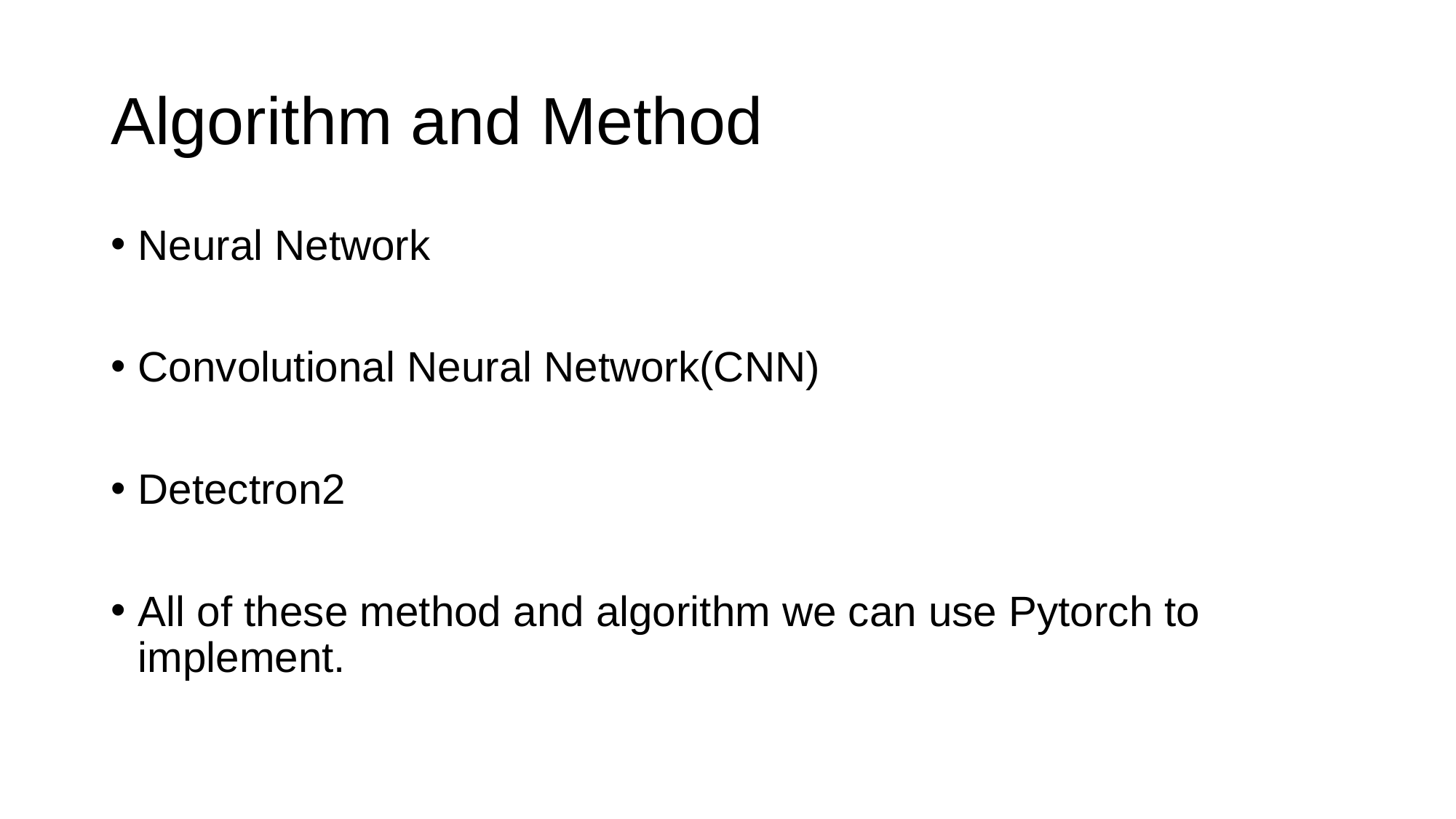

# Algorithm and Method
Neural Network

Convolutional Neural Network(CNN)

Detectron2

All of these method and algorithm we can use Pytorch to implement.